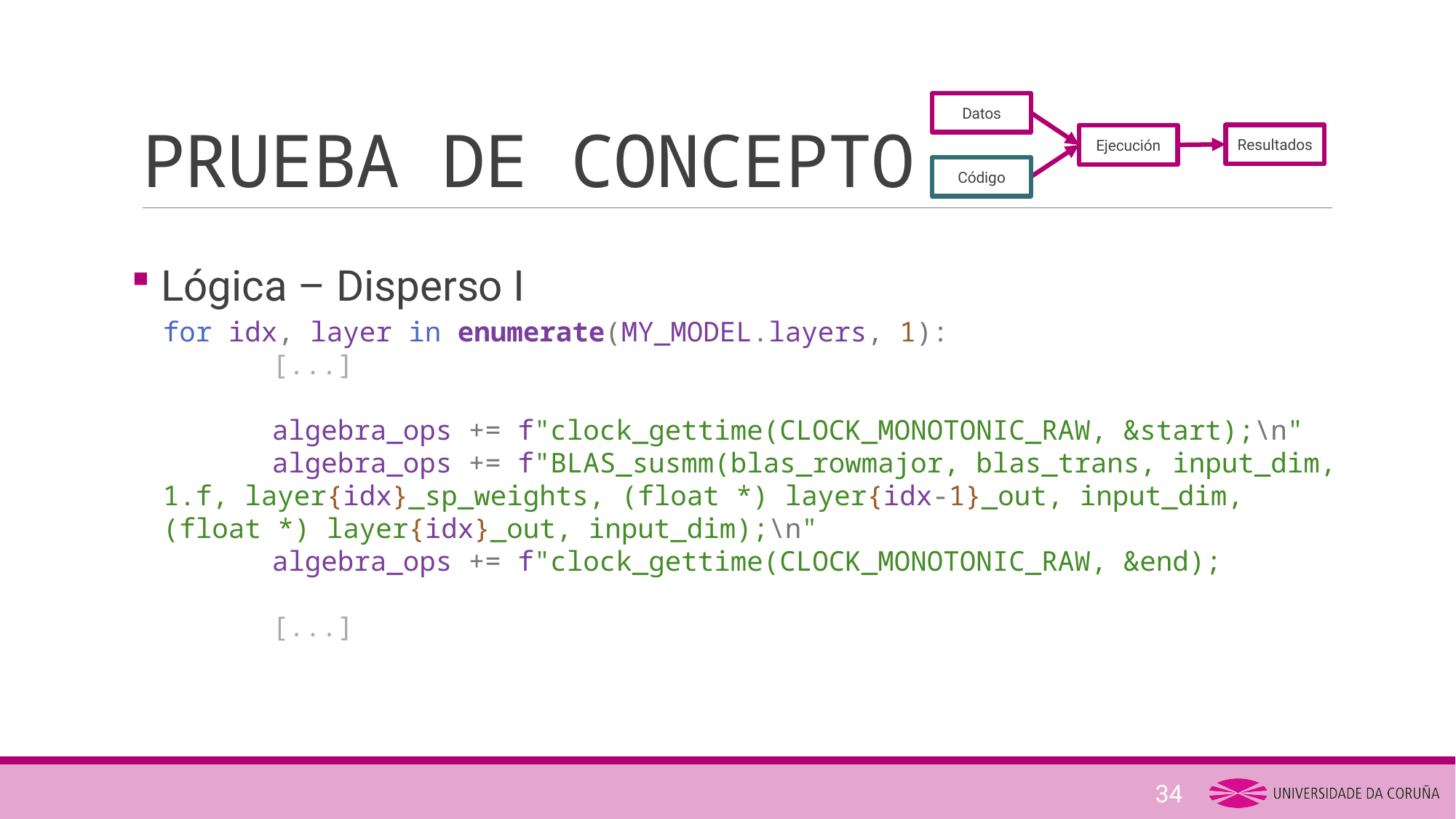

# PRUEBA DE CONCEPTO
Datos
Resultados
Ejecución
Código
 Lógica – Disperso I

for idx, layer in enumerate(MY_MODEL.layers, 1):
	[...]

	algebra_ops += f"clock_gettime(CLOCK_MONOTONIC_RAW, &start);\n"
	algebra_ops += f"BLAS_susmm(blas_rowmajor, blas_trans, input_dim, 1.f, layer{idx}_sp_weights, (float *) layer{idx-1}_out, input_dim, (float *) layer{idx}_out, input_dim);\n"
	algebra_ops += f"clock_gettime(CLOCK_MONOTONIC_RAW, &end);

	[...]
34